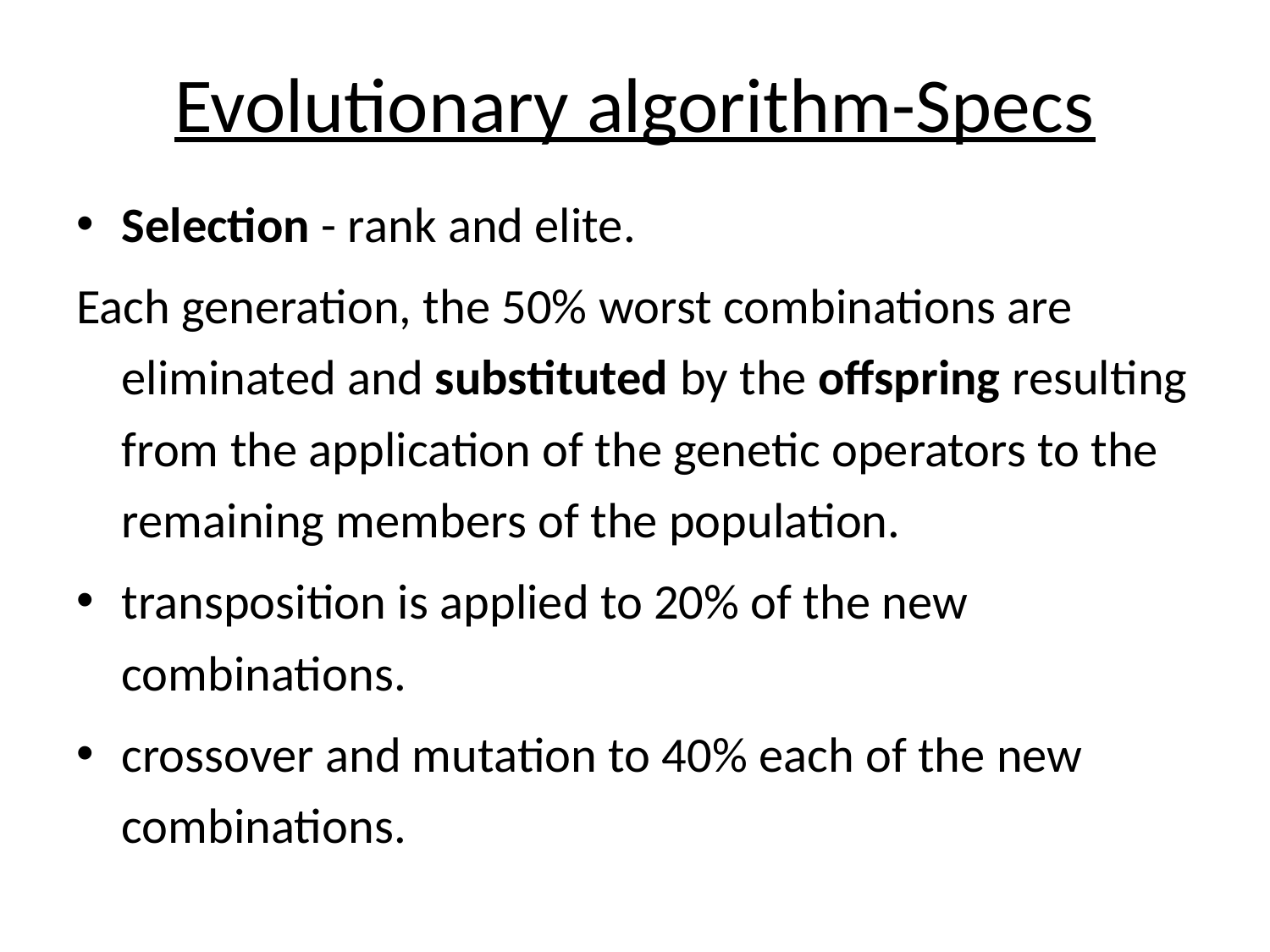

# Evolutionary algorithm-Specs
Selection - rank and elite.
Each generation, the 50% worst combinations are eliminated and substituted by the offspring resulting from the application of the genetic operators to the remaining members of the population.
transposition is applied to 20% of the new combinations.
crossover and mutation to 40% each of the new combinations.